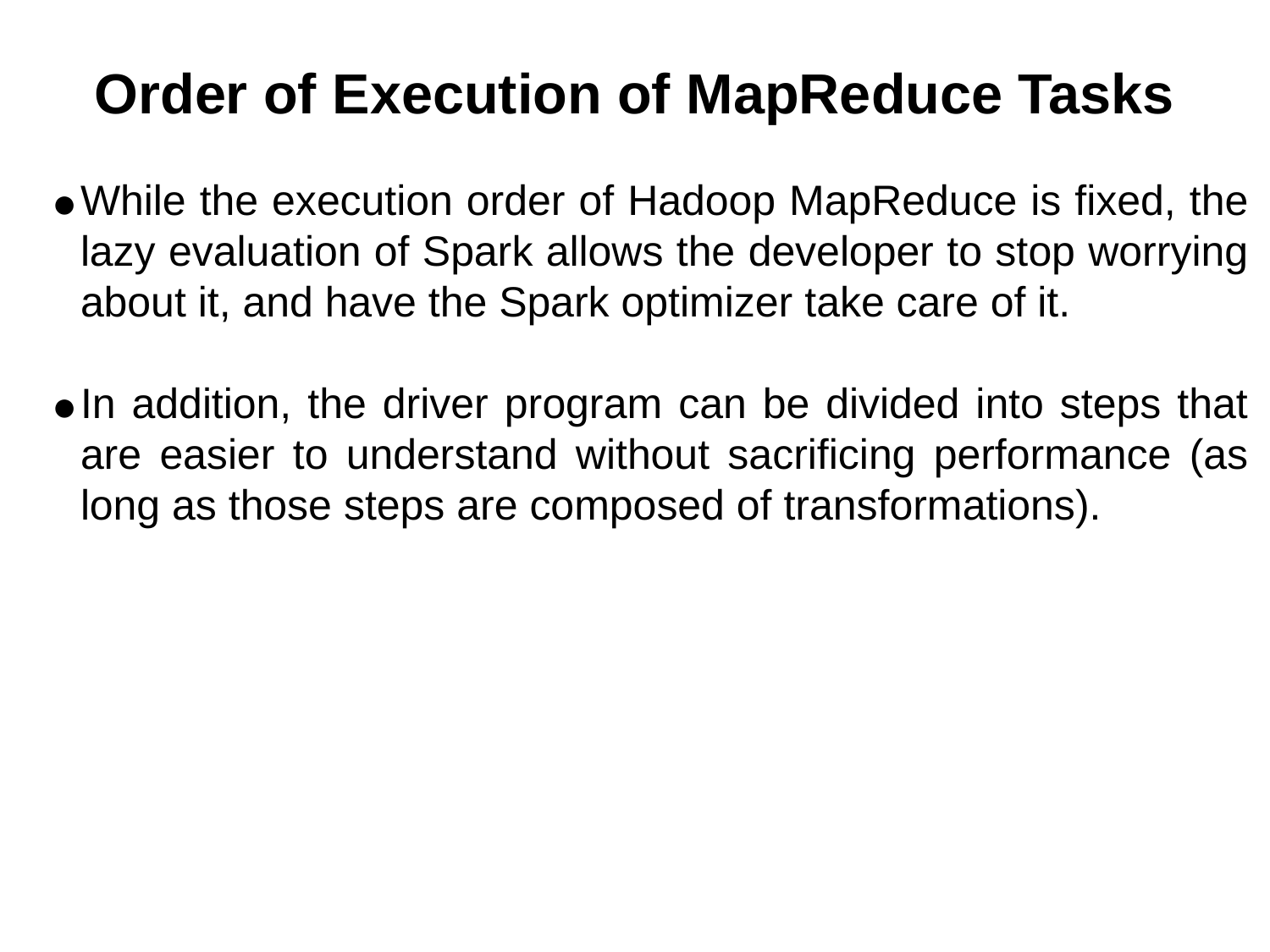

Order of Execution of MapReduce Tasks

While the execution order of Hadoop MapReduce is fixed, the lazy evaluation of Spark allows the developer to stop worrying about it, and have the Spark optimizer take care of it.

In addition, the driver program can be divided into steps that are easier to understand without sacrificing performance (as long as those steps are composed of transformations).